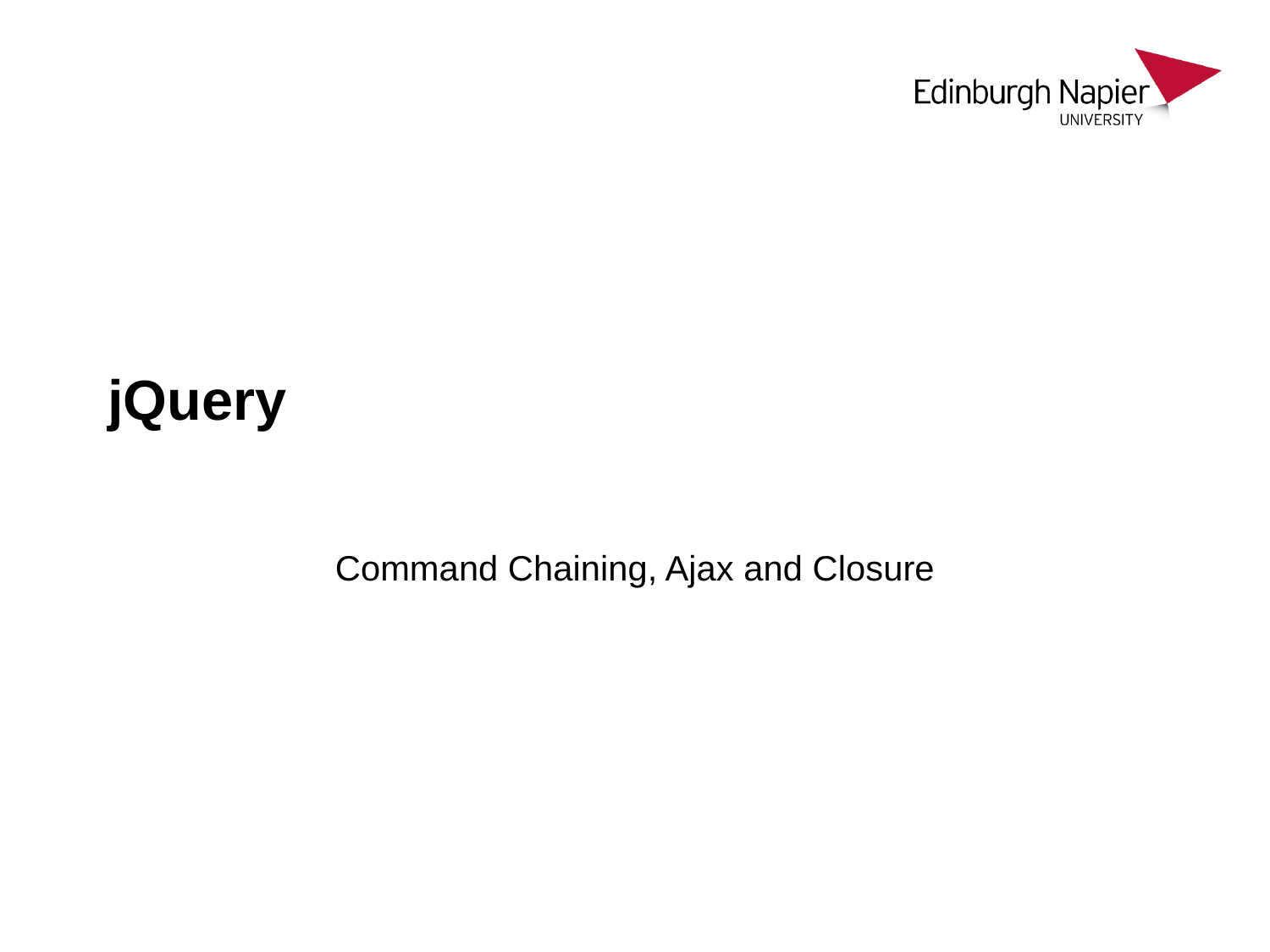

# jQuery
Command Chaining, Ajax and Closure